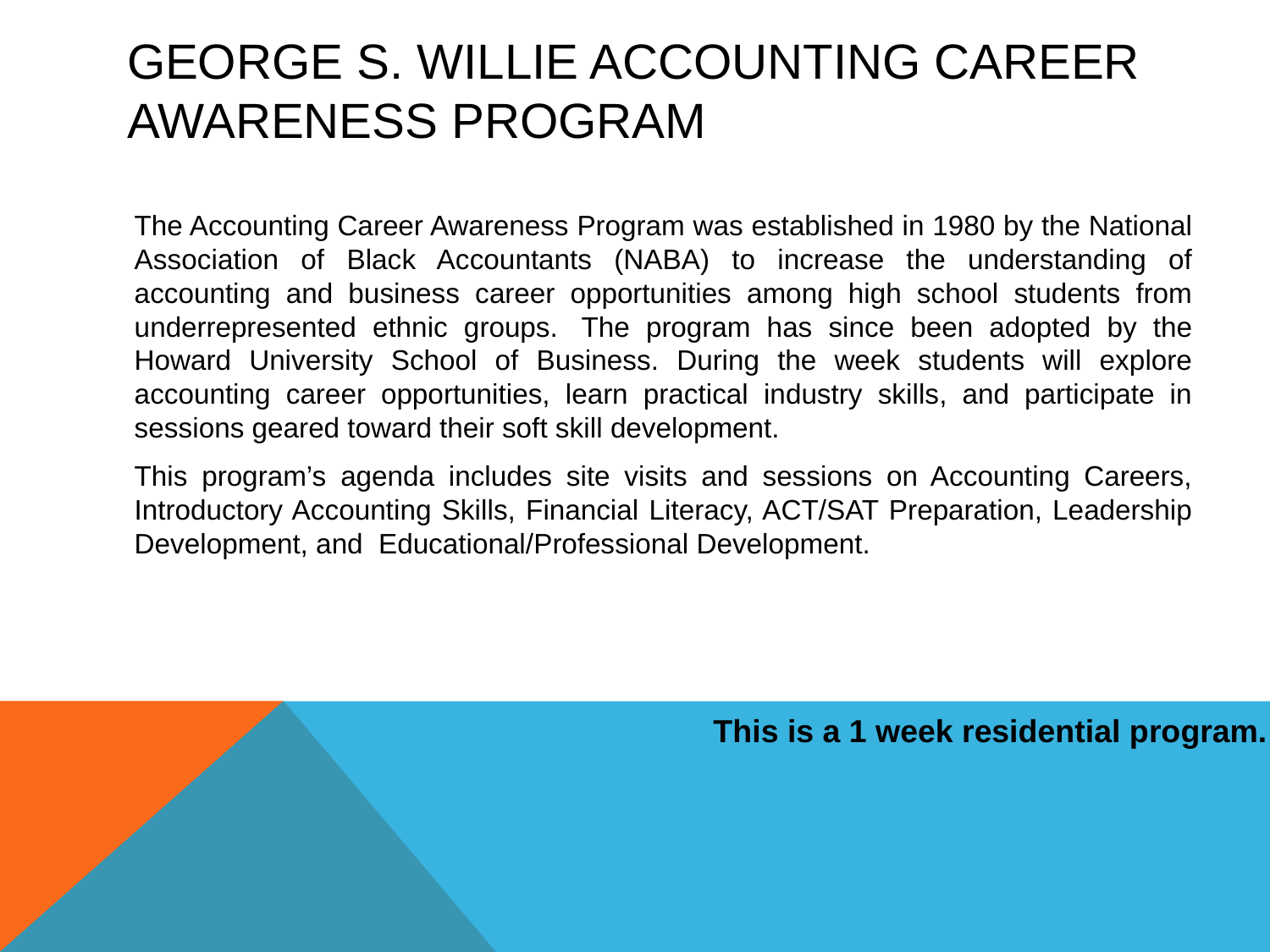

# George S. Willie Accounting Career awareness program
	The Accounting Career Awareness Program was established in 1980 by the National Association of Black Accountants (NABA) to increase the understanding of accounting and business career opportunities among high school students from underrepresented ethnic groups.  The program has since been adopted by the Howard University School of Business. During the week students will explore accounting career opportunities, learn practical industry skills, and participate in sessions geared toward their soft skill development.
	This program’s agenda includes site visits and sessions on Accounting Careers, Introductory Accounting Skills, Financial Literacy, ACT/SAT Preparation, Leadership Development, and  Educational/Professional Development.

This is a 1 week residential program.